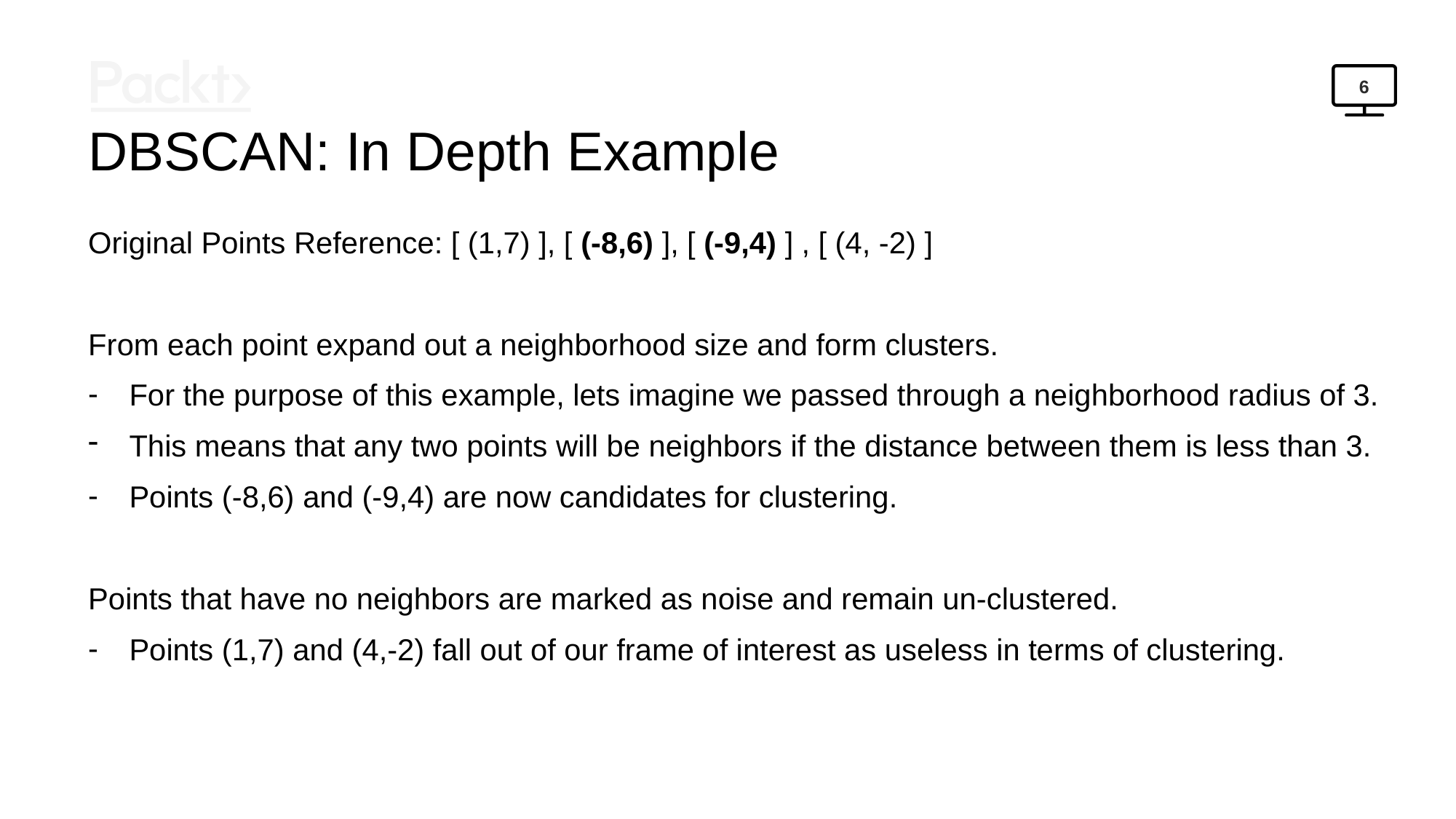

6
DBSCAN: In Depth Example
Original Points Reference: [ (1,7) ], [ (-8,6) ], [ (-9,4) ] , [ (4, -2) ]

From each point expand out a neighborhood size and form clusters.
For the purpose of this example, lets imagine we passed through a neighborhood radius of 3.
This means that any two points will be neighbors if the distance between them is less than 3.
Points (-8,6) and (-9,4) are now candidates for clustering.

Points that have no neighbors are marked as noise and remain un-clustered.
Points (1,7) and (4,-2) fall out of our frame of interest as useless in terms of clustering.